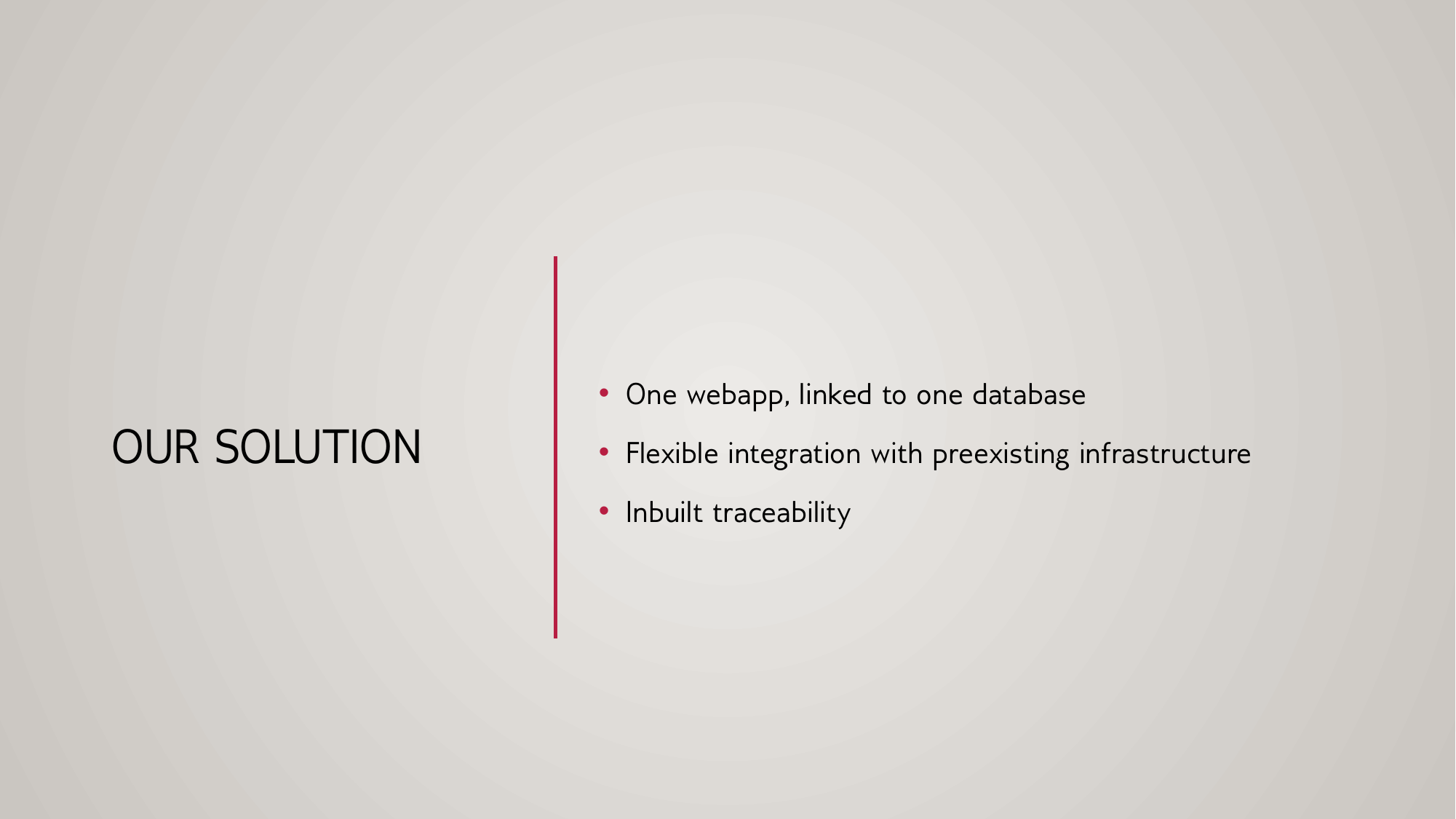

# OUR SOLUTION
One webapp, linked to one database
Flexible integration with preexisting infrastructure
Inbuilt traceability